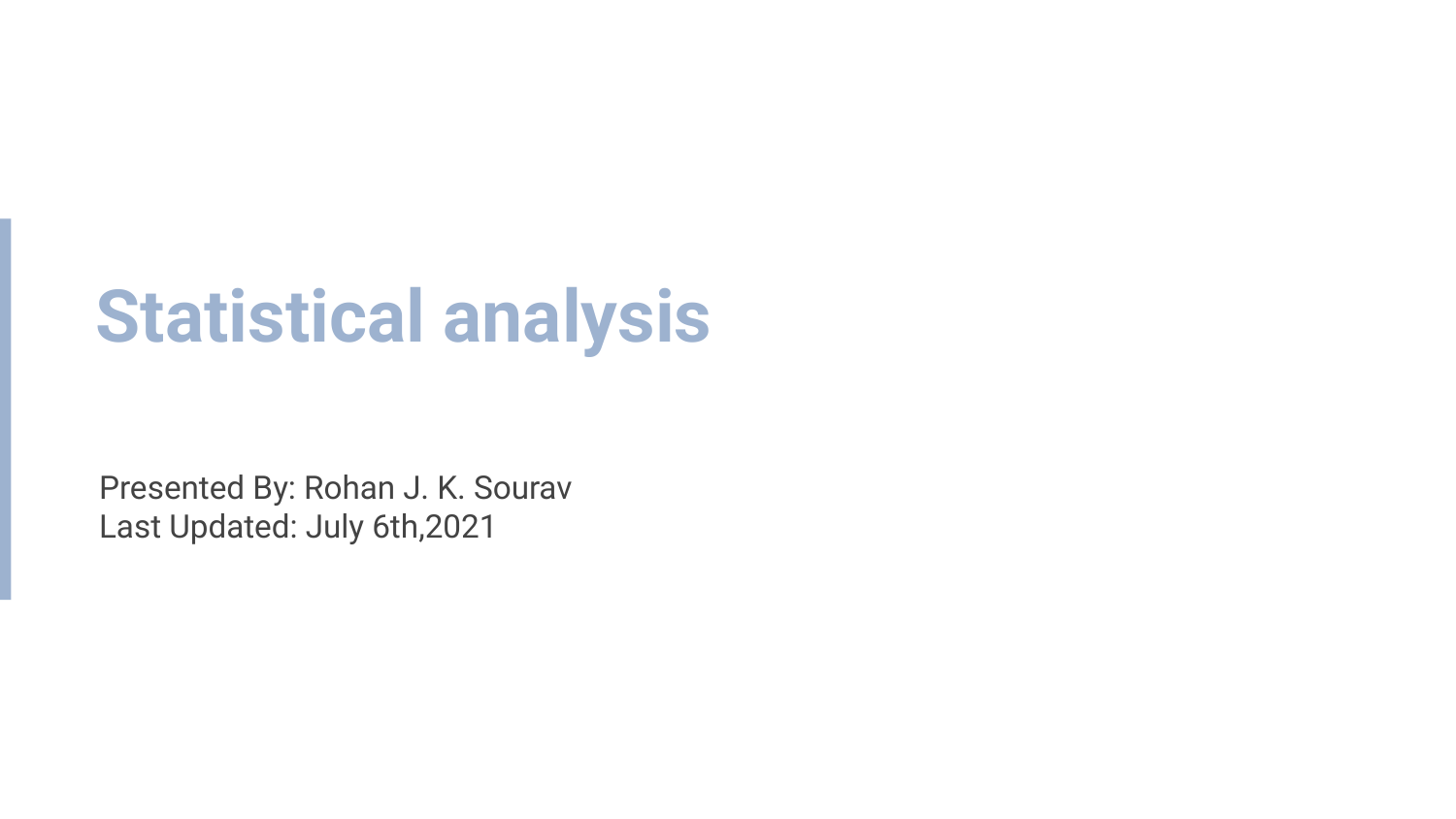

Statistical analysis
Presented By: Rohan J. K. Sourav
Last Updated: July 6th,2021